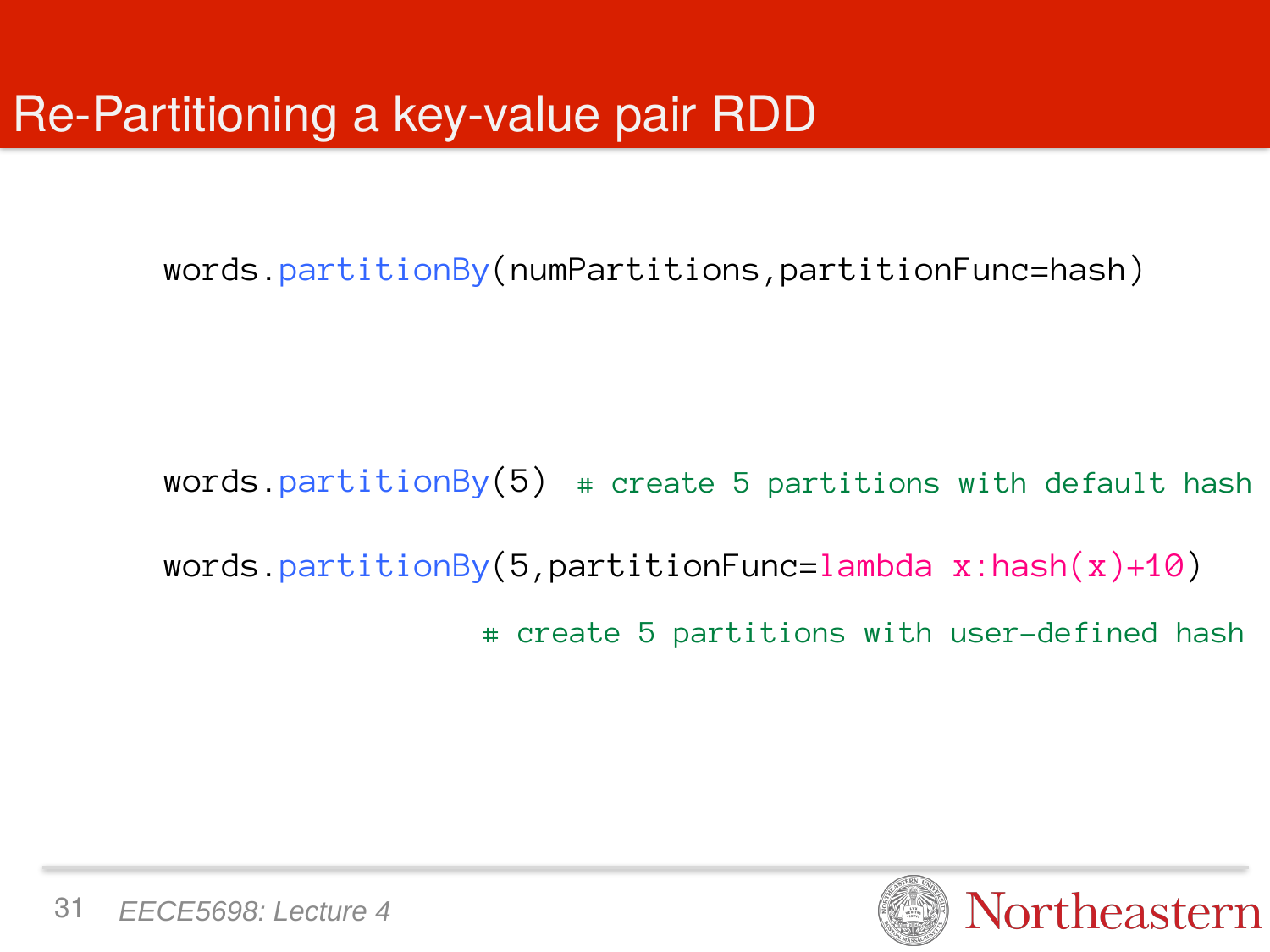

# Re-Partitioning a key-value pair RDD

words.partitionBy(numPartitions,partitionFunc=hash)

words.partitionBy(5)

words.partitionBy(5,partitionFunc=lambda x:hash(x)+10)
# create 5 partitions with default hash
# create 5 partitions with user-defined hash
31
EECE5698: Lecture 4